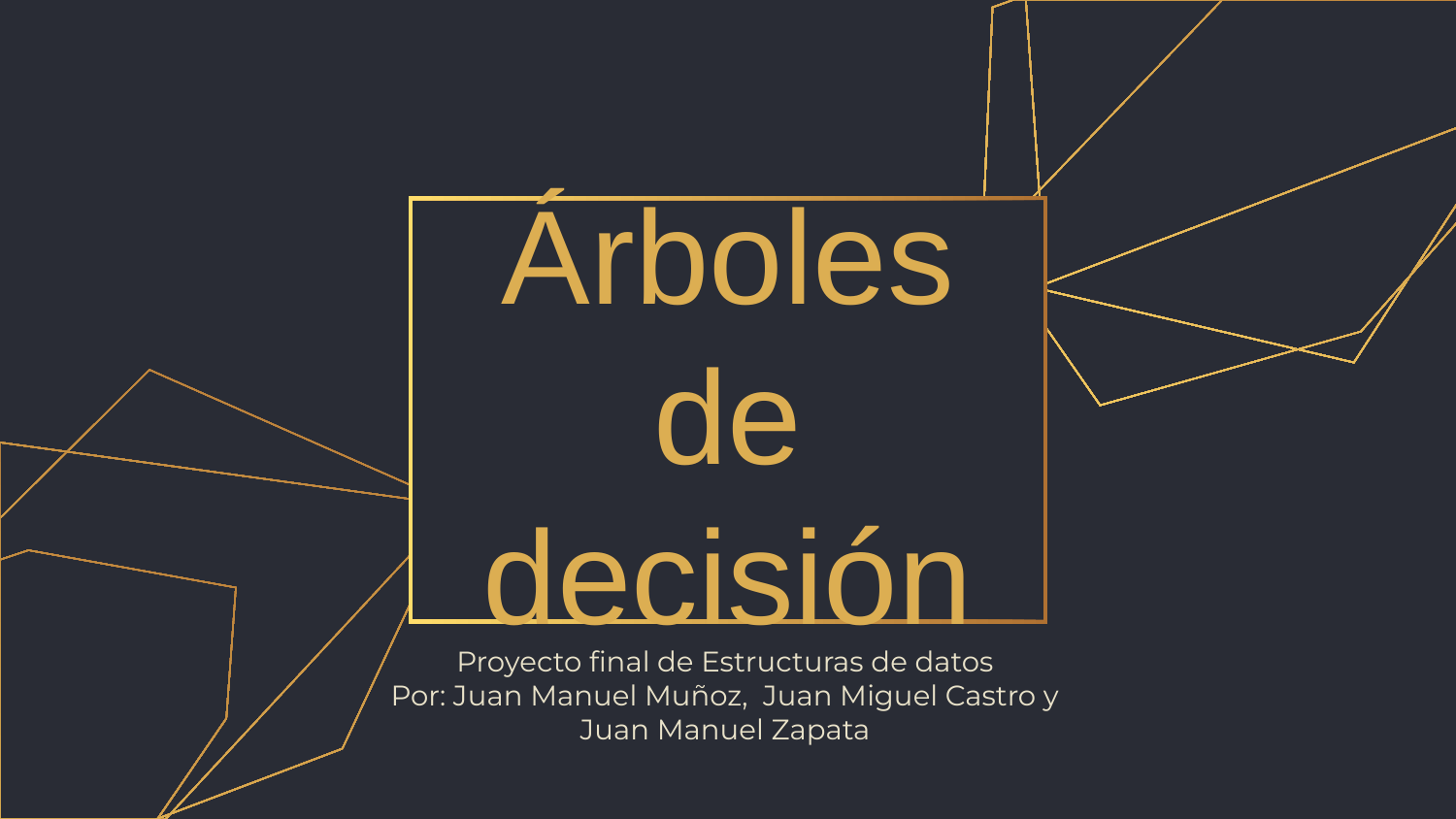

# Árboles de decisión
Proyecto final de Estructuras de datos
Por: Juan Manuel Muñoz,  Juan Miguel Castro y Juan Manuel Zapata